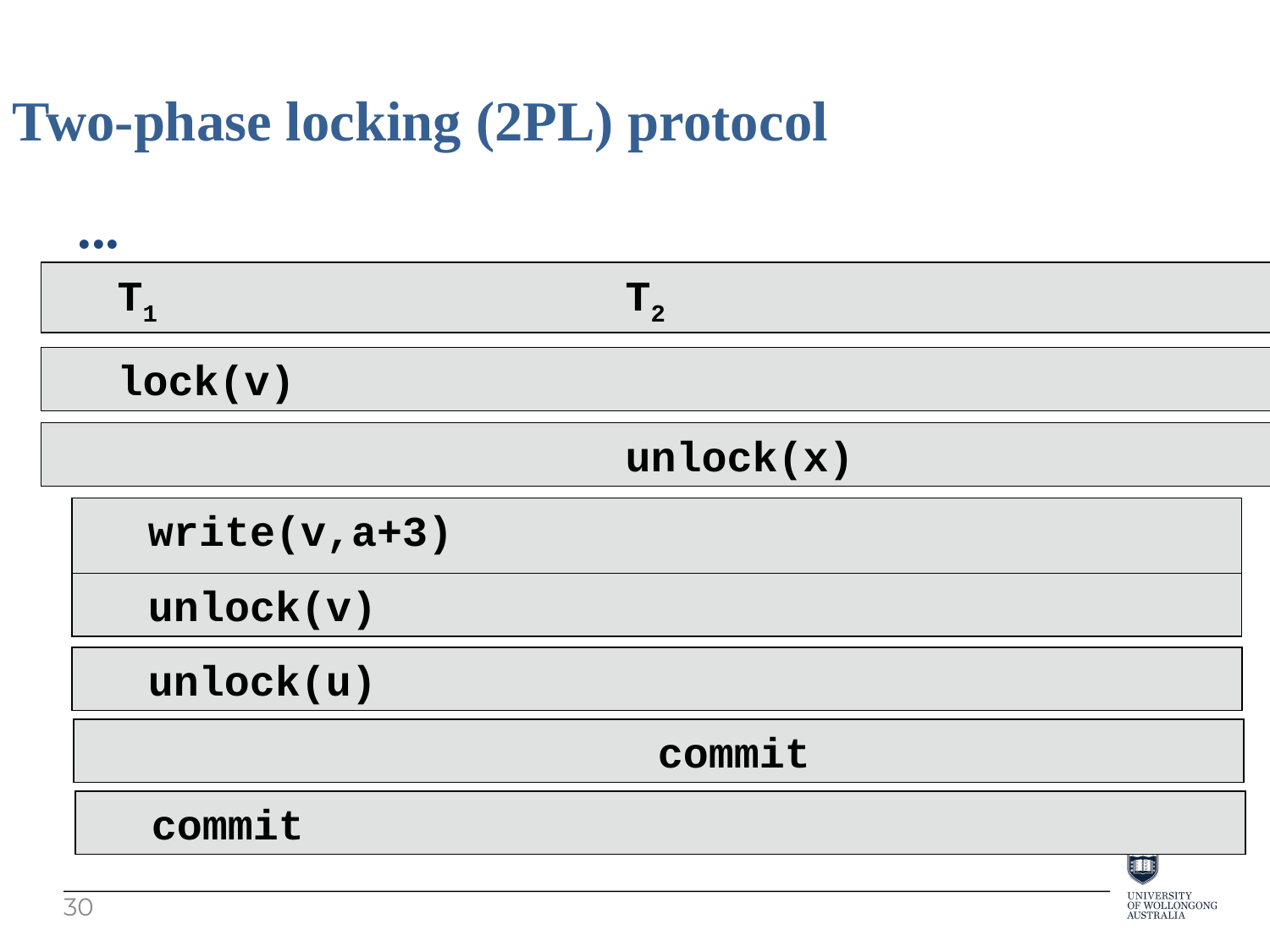

Two-phase locking (2PL) protocol
...
T1				T2
lock(v)
				unlock(x)
write(v,a+3)
unlock(v)
unlock(u)
				commit
commit
30